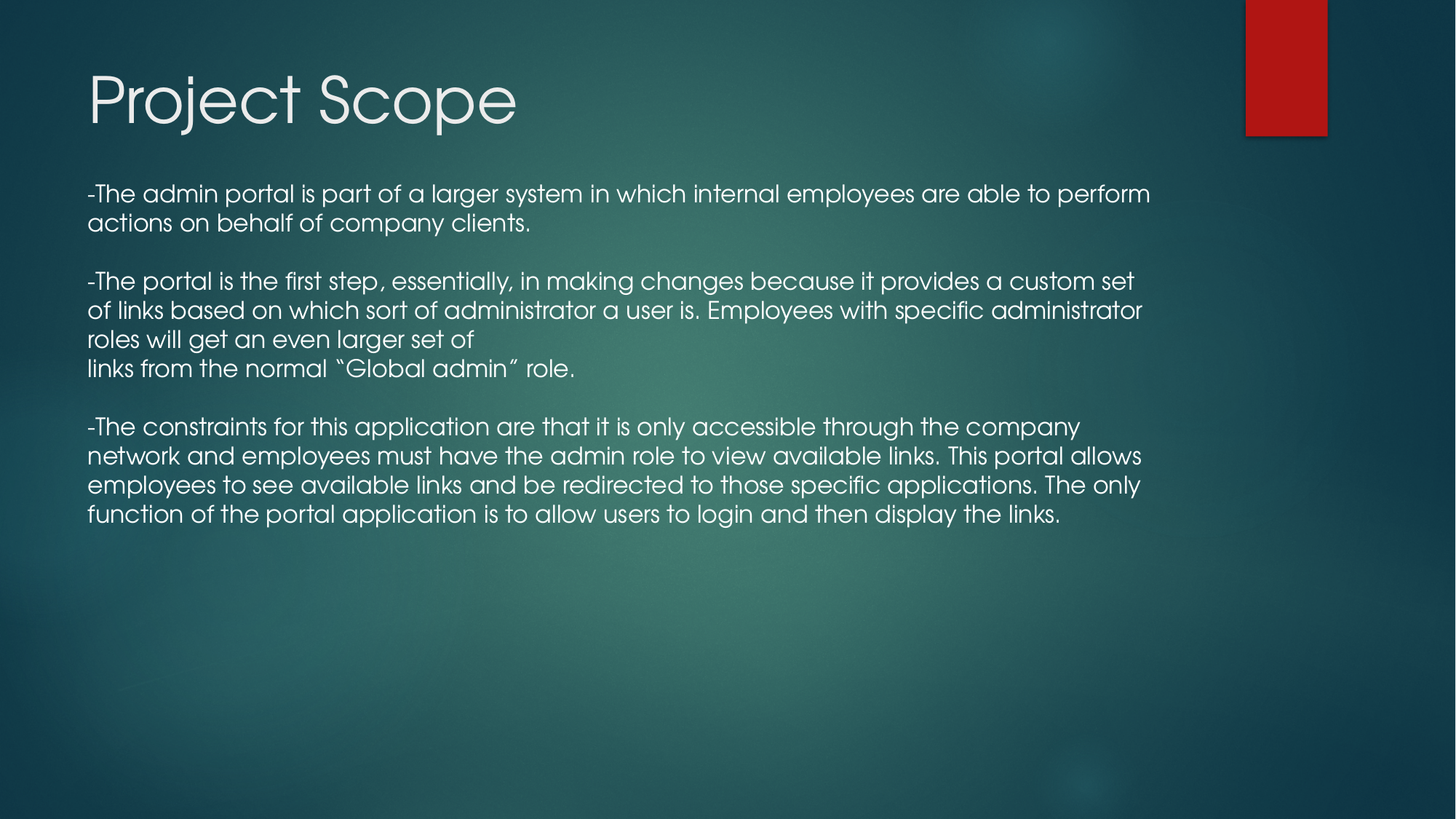

# Project Scope
-The admin portal is part of a larger system in which internal employees are able to perform actions on behalf of company clients.

-The portal is the first step, essentially, in making changes because it provides a custom set of links based on which sort of administrator a user is. Employees with specific administrator roles will get an even larger set of
links from the normal “Global admin” role.

-The constraints for this application are that it is only accessible through the company network and employees must have the admin role to view available links. This portal allows employees to see available links and be redirected to those specific applications. The only function of the portal application is to allow users to login and then display the links.